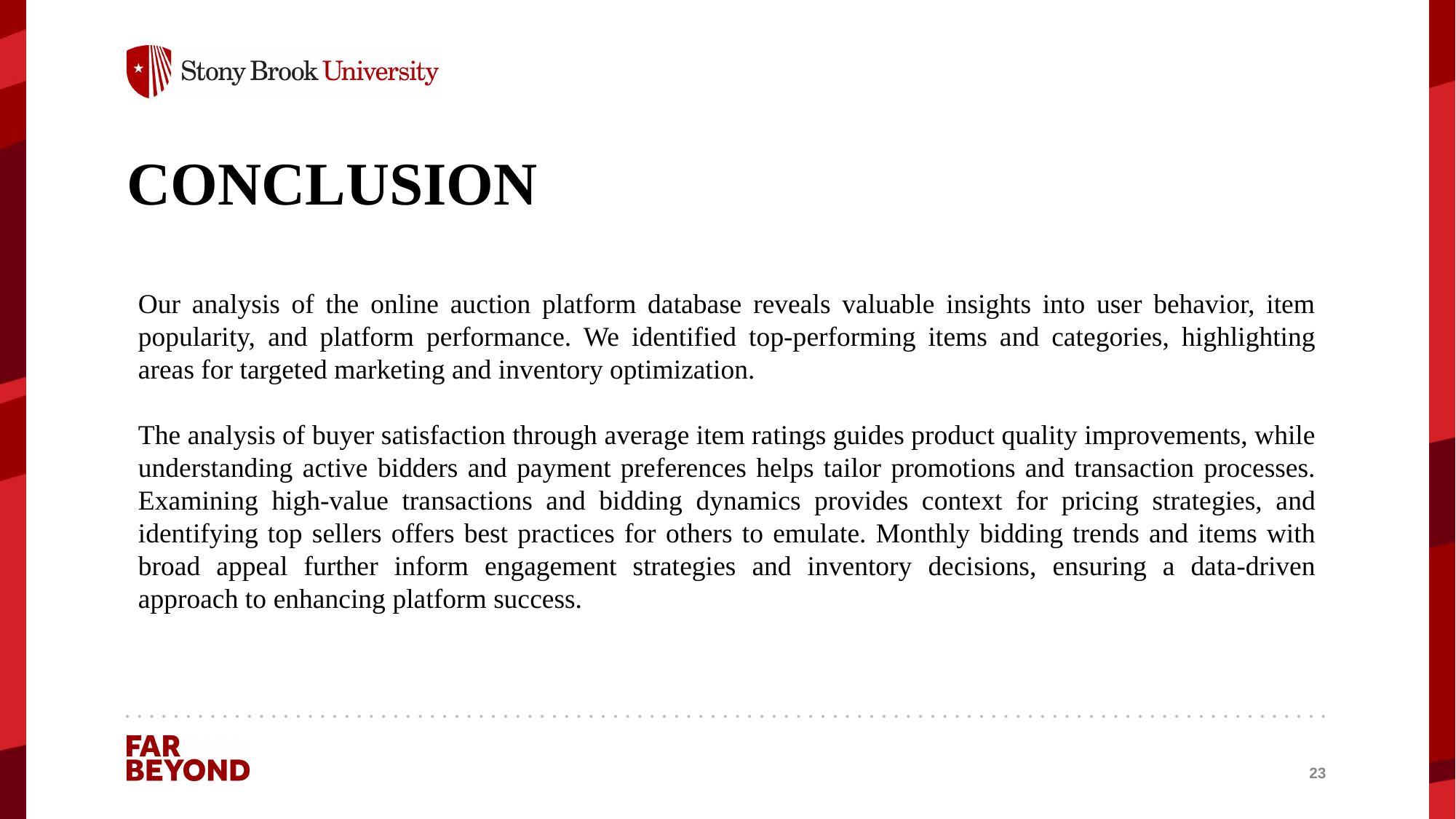

# CONCLUSION
Our analysis of the online auction platform database reveals valuable insights into user behavior, item popularity, and platform performance. We identified top-performing items and categories, highlighting areas for targeted marketing and inventory optimization.

The analysis of buyer satisfaction through average item ratings guides product quality improvements, while understanding active bidders and payment preferences helps tailor promotions and transaction processes. Examining high-value transactions and bidding dynamics provides context for pricing strategies, and identifying top sellers offers best practices for others to emulate. Monthly bidding trends and items with broad appeal further inform engagement strategies and inventory decisions, ensuring a data-driven approach to enhancing platform success.

23